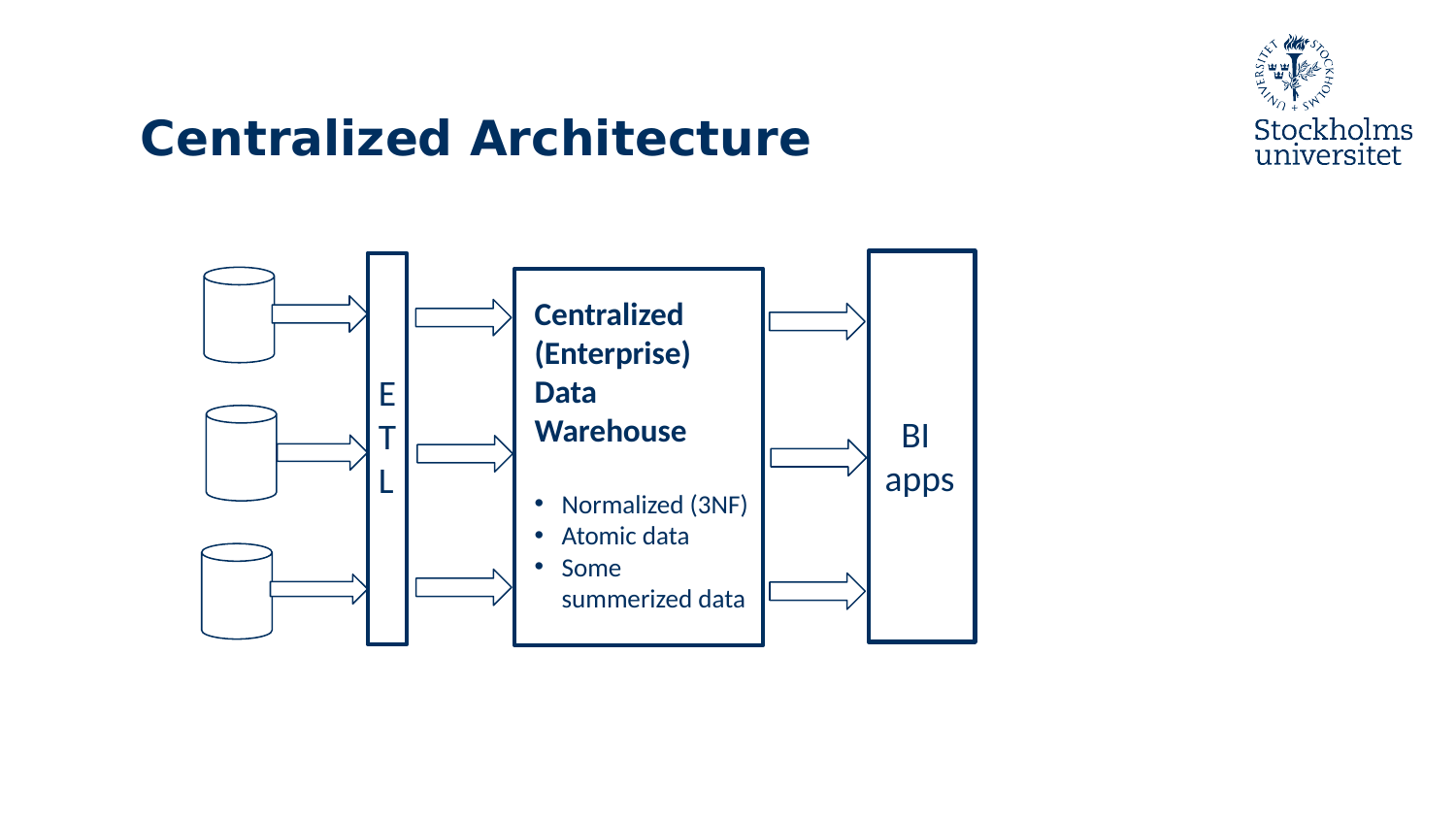

# Centralized Architecture

Centralized (Enterprise) Data Warehouse

Normalized (3NF)
Atomic data
Some summerized data

E
T
L
BI
apps